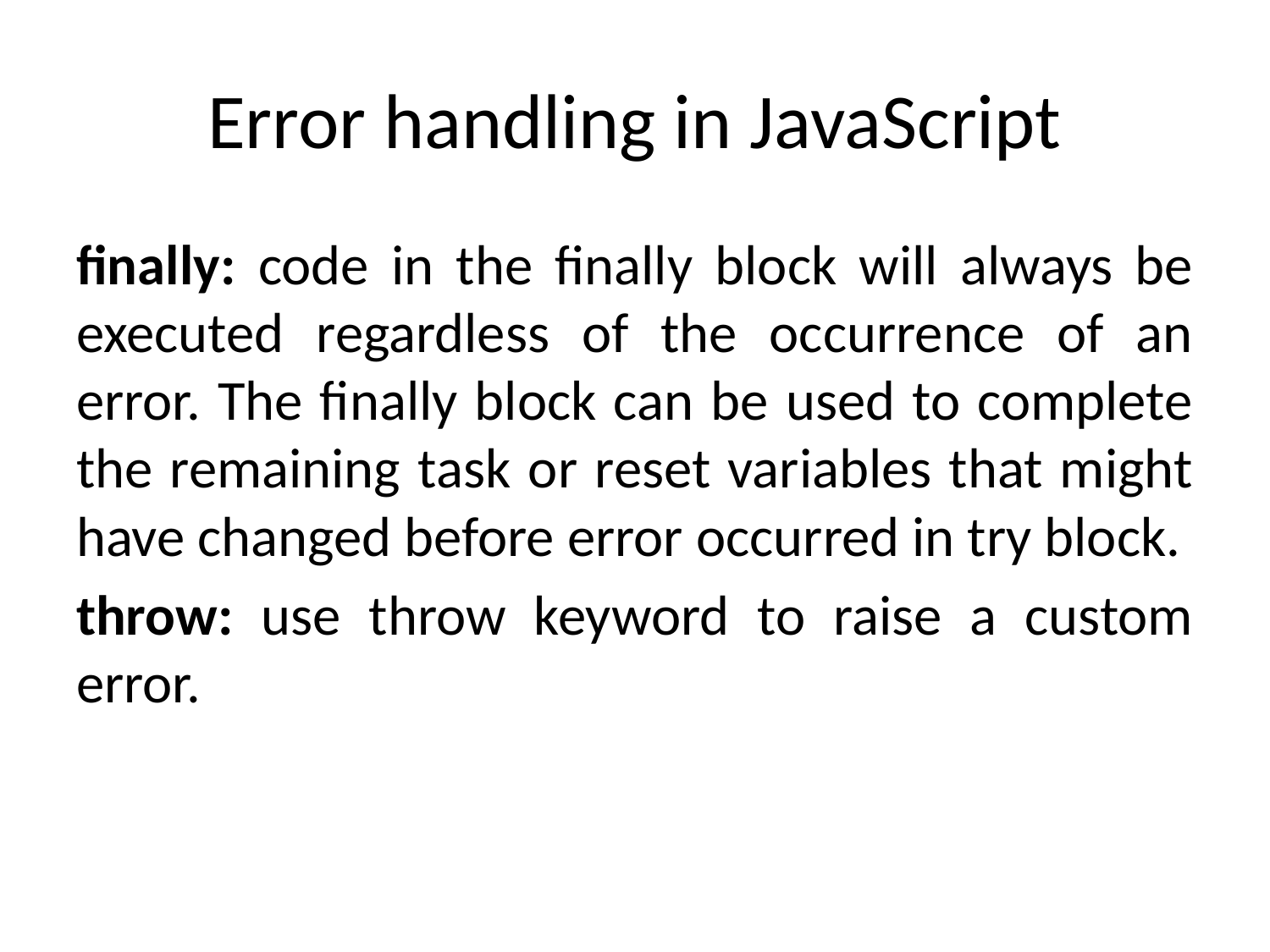

# Error handling in JavaScript
finally: code in the finally block will always be executed regardless of the occurrence of an error. The finally block can be used to complete the remaining task or reset variables that might have changed before error occurred in try block.
throw: use throw keyword to raise a custom error.